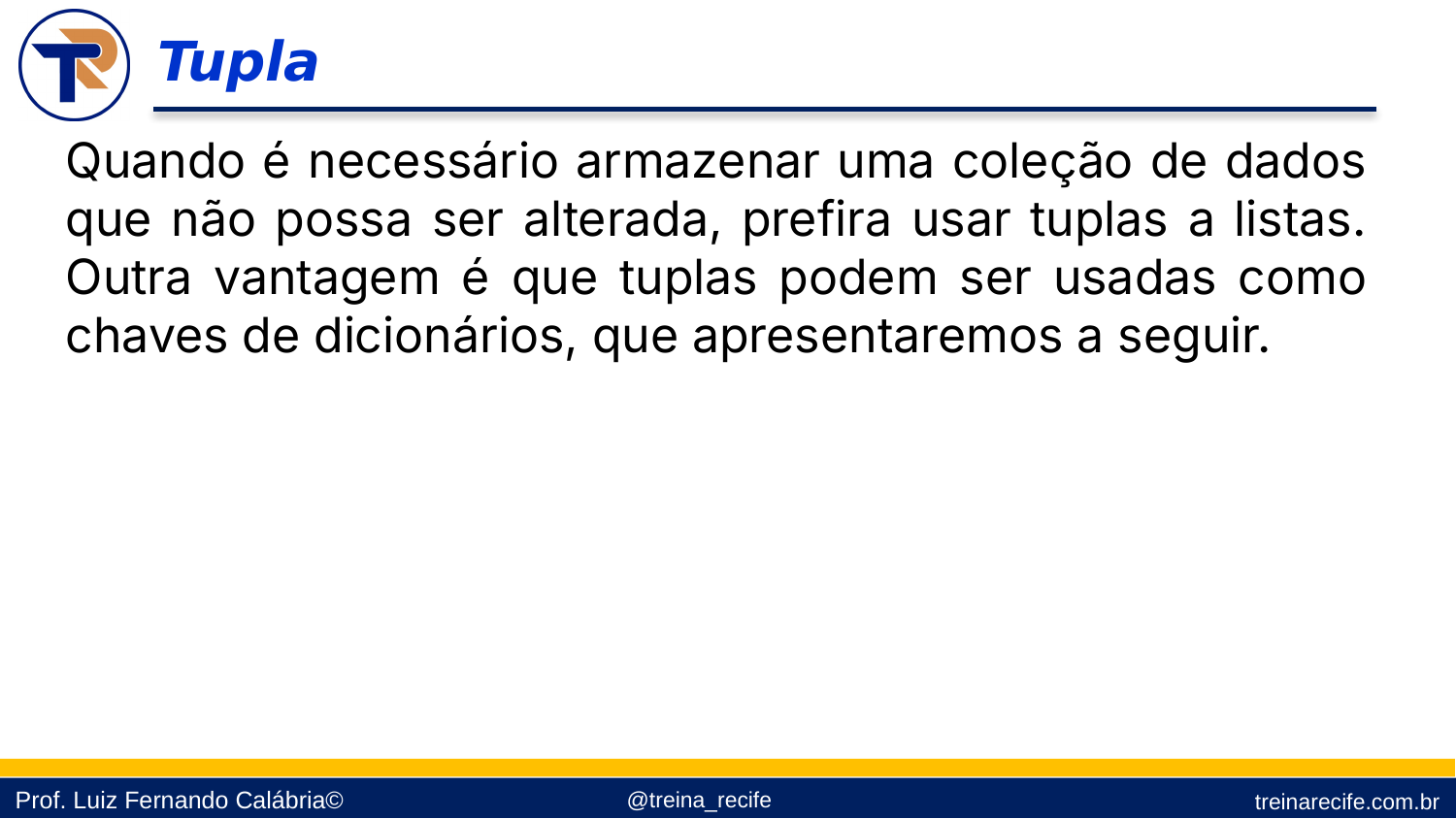

Tupla

Quando é necessário armazenar uma coleção de dados que não possa ser alterada, prefira usar tuplas a listas. Outra vantagem é que tuplas podem ser usadas como chaves de dicionários, que apresentaremos a seguir.